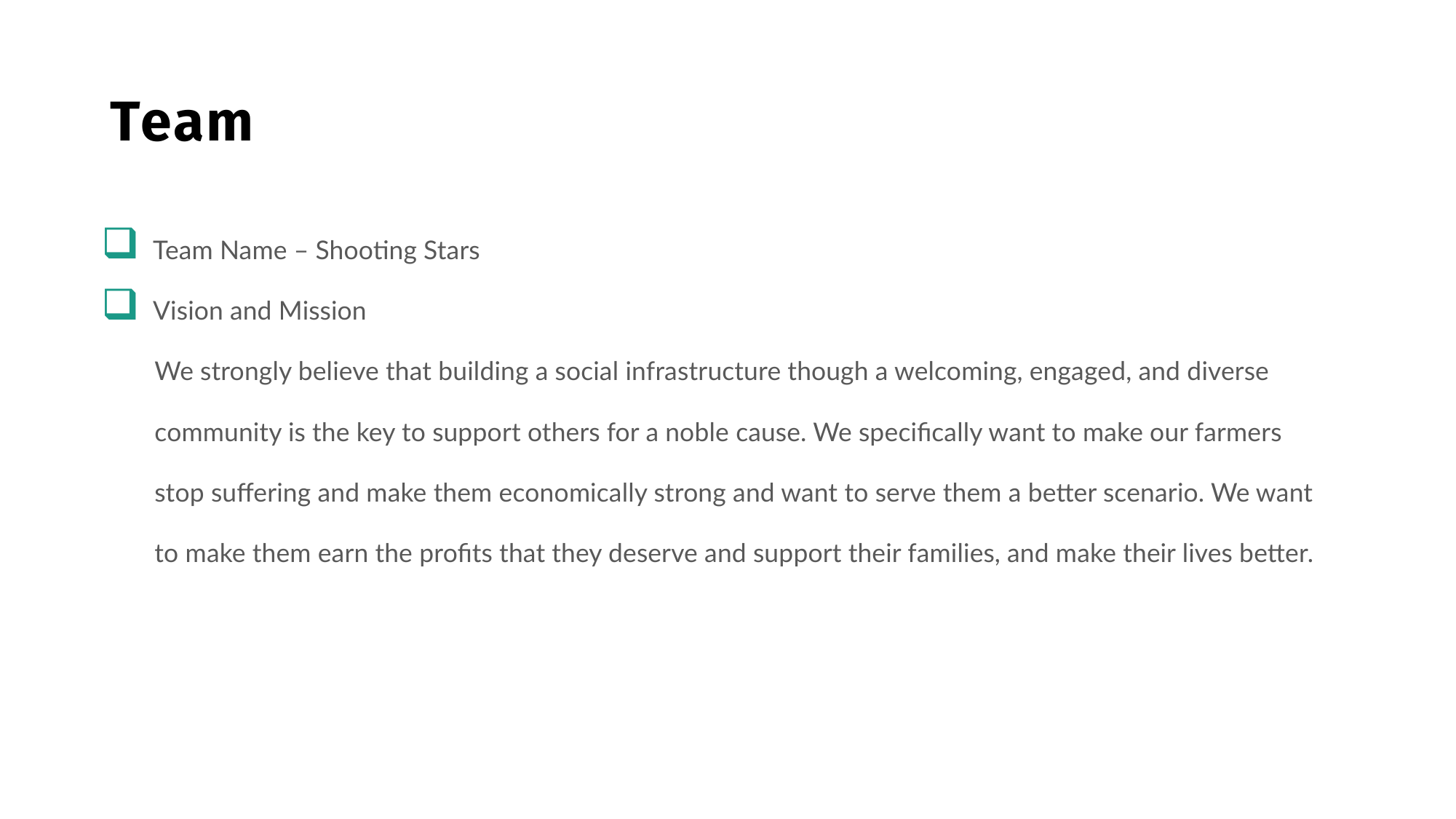

# Team
  Team Name – Shooting Stars
  Vision and Mission
	   We strongly believe that building a social infrastructure though a welcoming, engaged, and diverse
	   community is the key to support others for a noble cause. We specifically want to make our farmers
	   stop suffering and make them economically strong and want to serve them a better scenario. We want
	   to make them earn the profits that they deserve and support their families, and make their lives better.